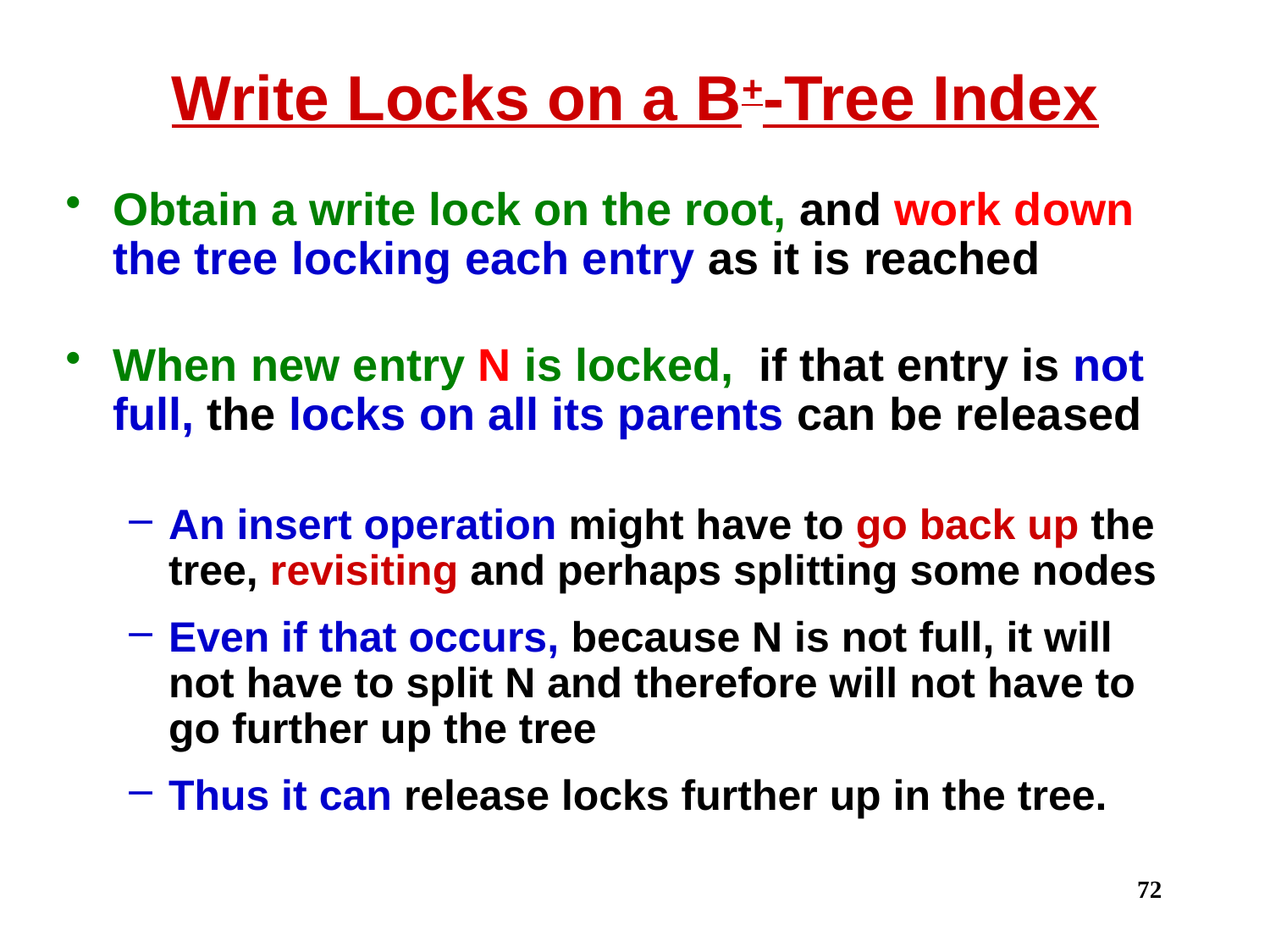

# Write Locks on a B+-Tree Index
Obtain a write lock on the root, and work down the tree locking each entry as it is reached

When new entry N is locked,  if that entry is not full, the locks on all its parents can be released

An insert operation might have to go back up the tree, revisiting and perhaps splitting some nodes
Even if that occurs, because N is not full, it will not have to split N and therefore will not have to go further up the tree
Thus it can release locks further up in the tree.
72